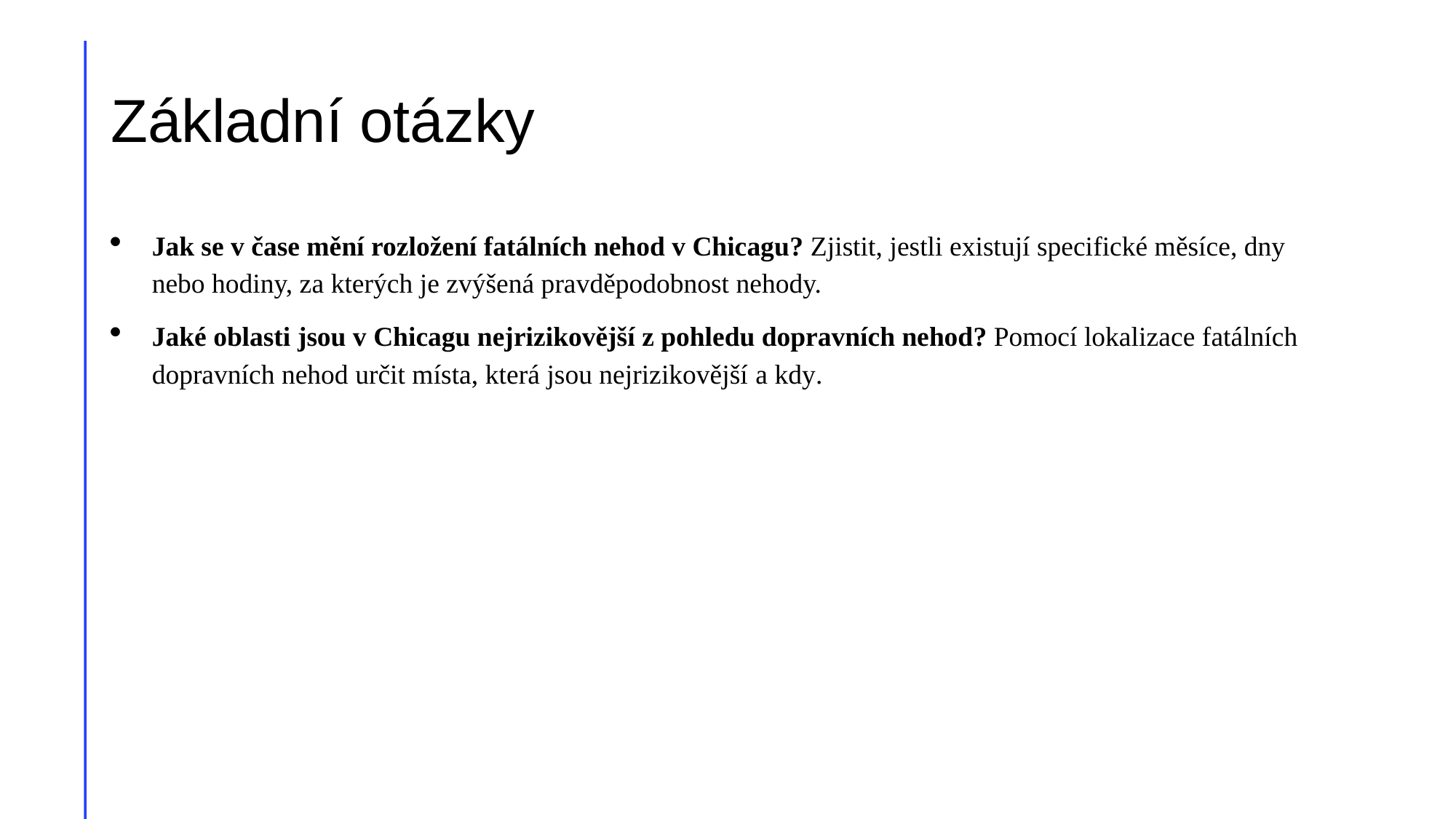

# Základní otázky
Jak se v čase mění rozložení fatálních nehod v Chicagu? Zjistit, jestli existují specifické měsíce, dny nebo hodiny, za kterých je zvýšená pravděpodobnost nehody.
Jaké oblasti jsou v Chicagu nejrizikovější z pohledu dopravních nehod? Pomocí lokalizace fatálních dopravních nehod určit místa, která jsou nejrizikovější a kdy.